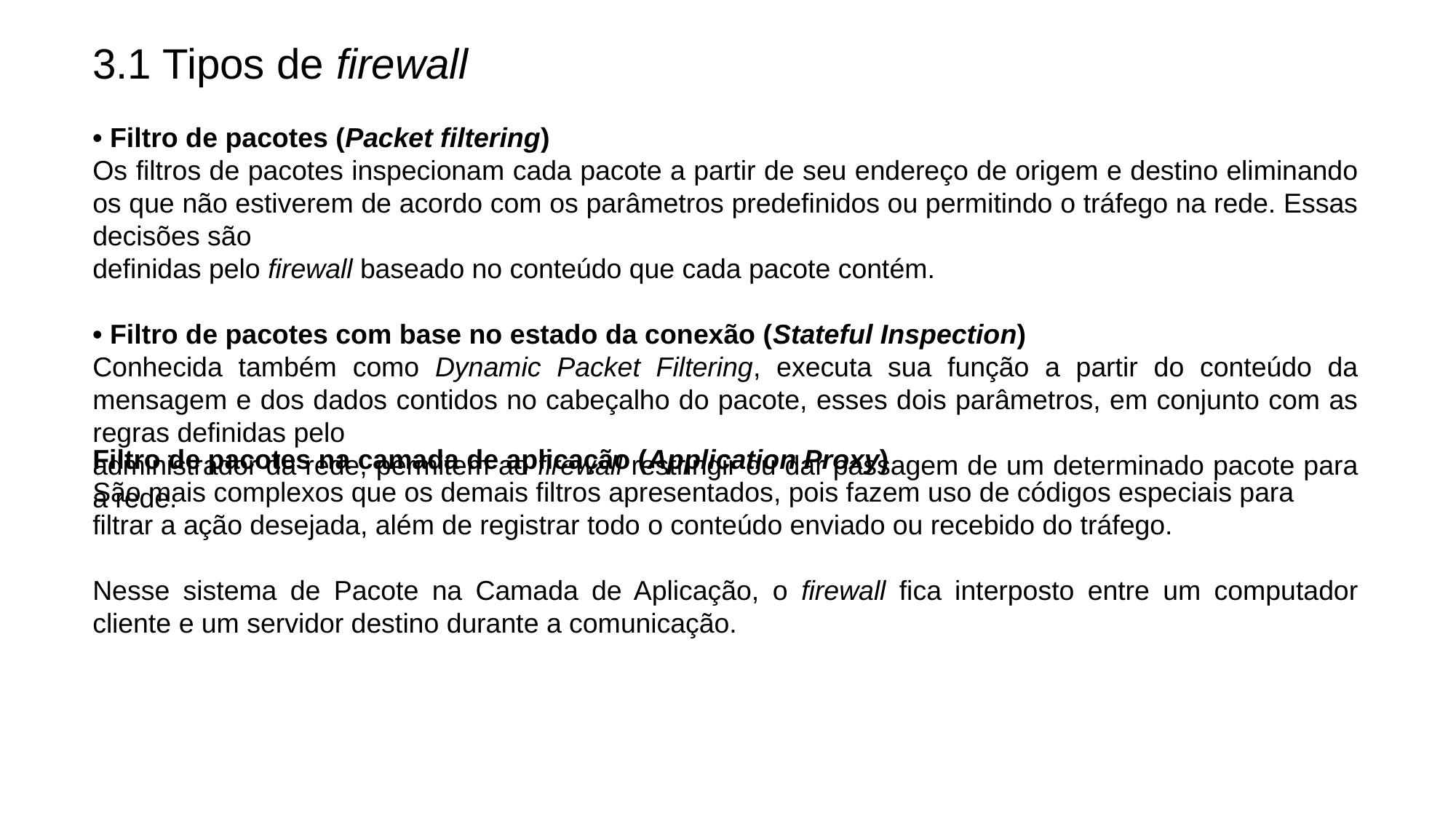

3.1 Tipos de firewall

• Filtro de pacotes (Packet filtering)
Os filtros de pacotes inspecionam cada pacote a partir de seu endereço de origem e destino eliminando os que não estiverem de acordo com os parâmetros predefinidos ou permitindo o tráfego na rede. Essas decisões são
definidas pelo firewall baseado no conteúdo que cada pacote contém.

• Filtro de pacotes com base no estado da conexão (Stateful Inspection)
Conhecida também como Dynamic Packet Filtering, executa sua função a partir do conteúdo da mensagem e dos dados contidos no cabeçalho do pacote, esses dois parâmetros, em conjunto com as regras definidas pelo
administrador da rede, permitem ao firewall restringir ou dar passagem de um determinado pacote para a rede.
Filtro de pacotes na camada de aplicação (Application Proxy)
São mais complexos que os demais filtros apresentados, pois fazem uso de códigos especiais para filtrar a ação desejada, além de registrar todo o conteúdo enviado ou recebido do tráfego.

Nesse sistema de Pacote na Camada de Aplicação, o firewall fica interposto entre um computador cliente e um servidor destino durante a comunicação.